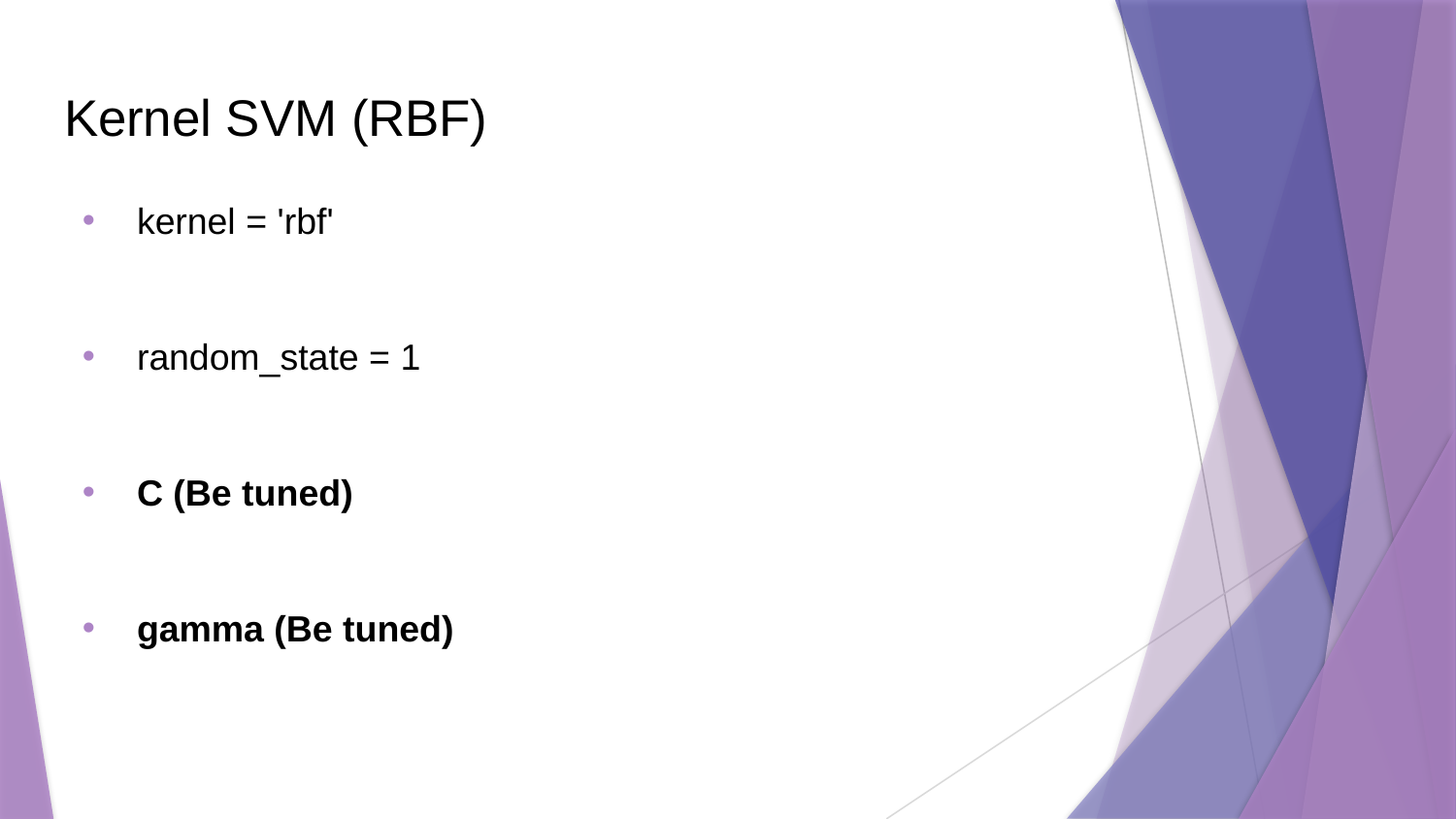

# Kernel SVM (RBF)
kernel = 'rbf'

random_state = 1

C (Be tuned)

gamma (Be tuned)